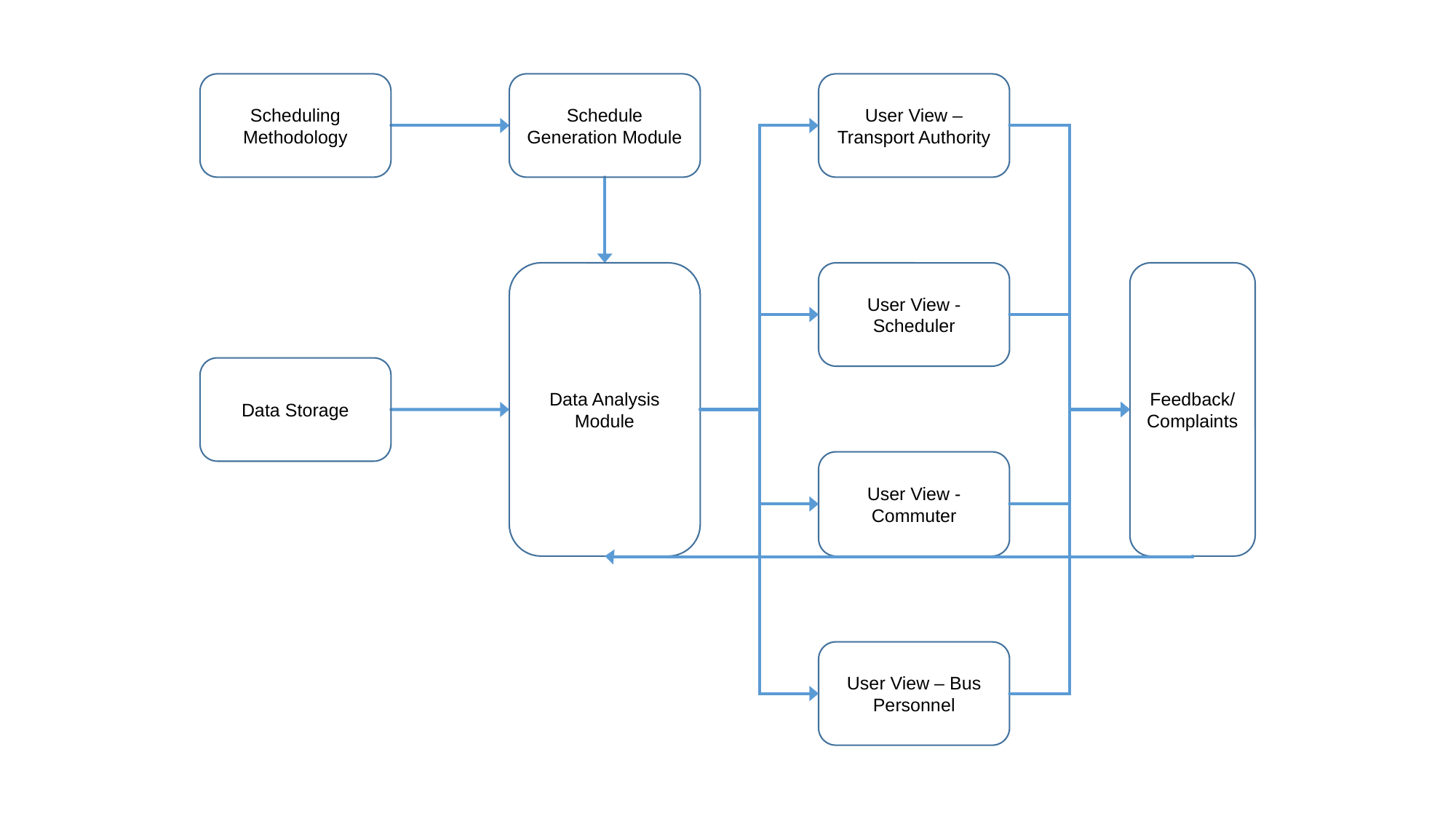

Scheduling Methodology
Schedule Generation Module
User View –Transport Authority
User View - Scheduler
User View - Commuter
User View – Bus Personnel
Data Analysis
Module
Feedback/Complaints
Data Storage